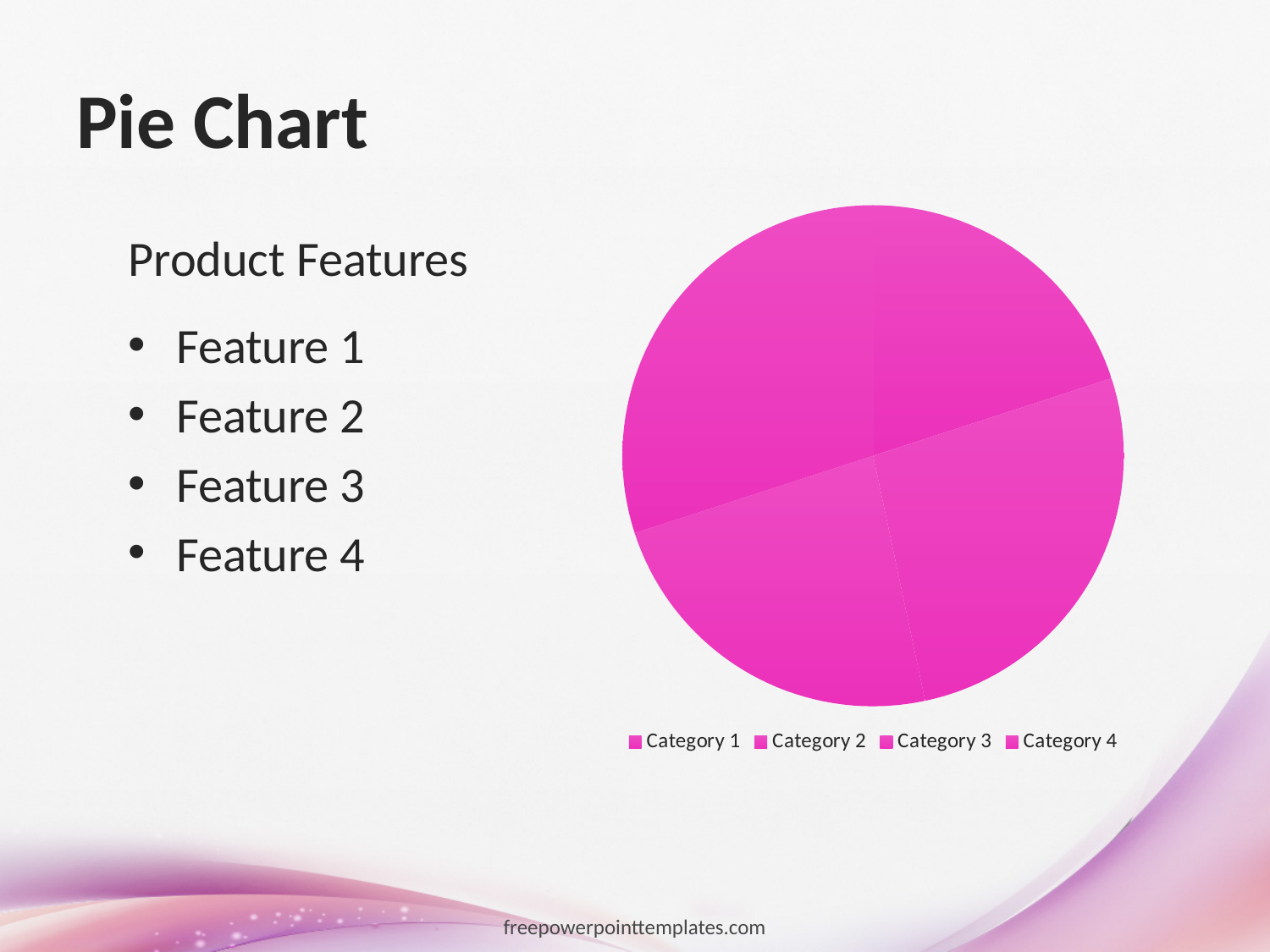

# Pie Chart

### Chart

| Category | Series 1 |
|---|---|
| Category 1 | 3.0 |
| Category 2 | 4.0 |
| Category 3 | 3.5 |
| Category 4 | 4.5 |
Product Features
Feature 1
Feature 2
Feature 3
Feature 4
freepowerpointtemplates.com